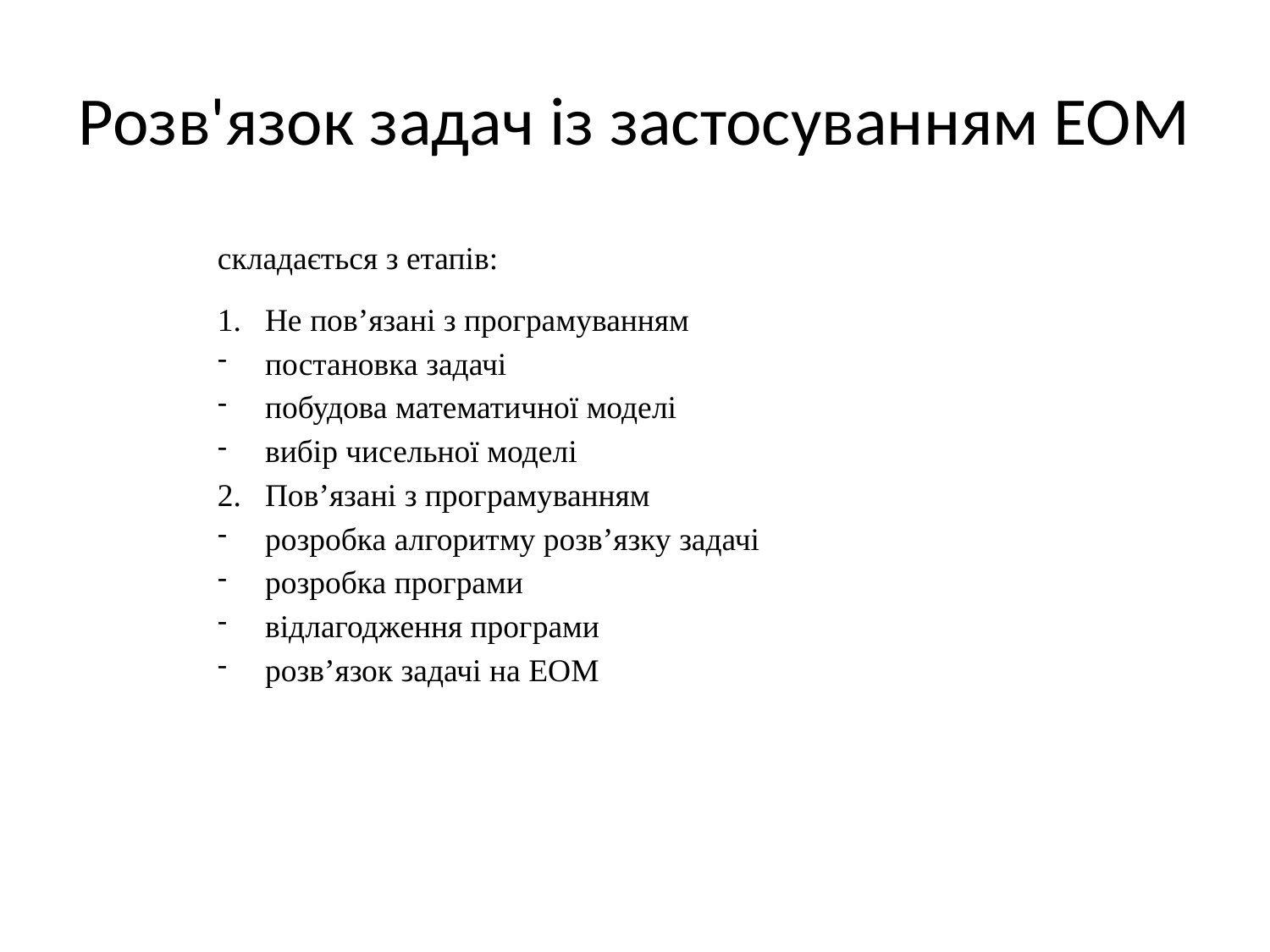

# Розв'язок задач із застосуванням ЕОМ
складається з етапів:
Не пов’язані з програмуванням
постановка задачі
побудова математичної моделі
вибір чисельної моделі
Пов’язані з програмуванням
розробка алгоритму розв’язку задачі
розробка програми
відлагодження програми
розв’язок задачі на ЕОМ